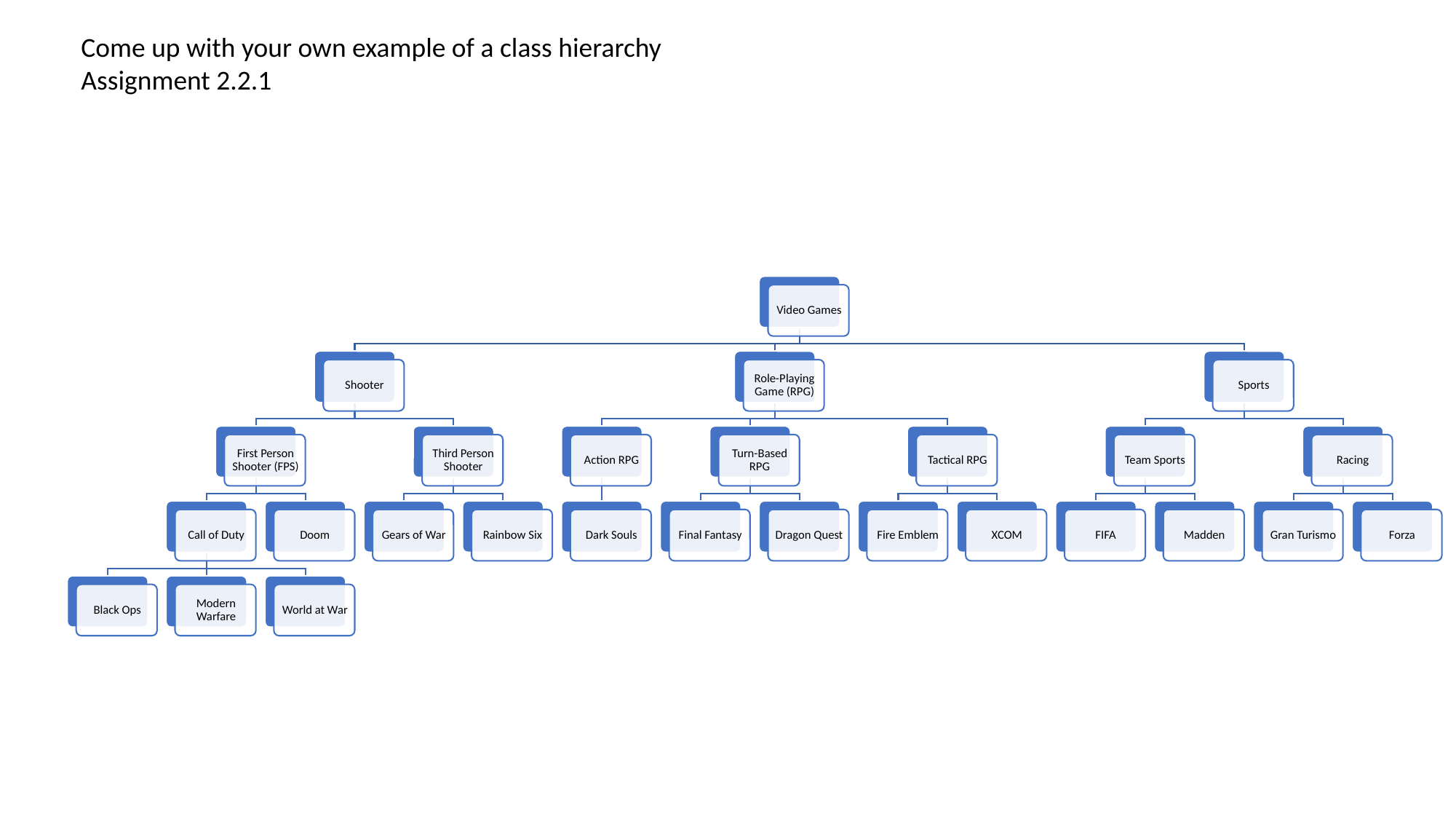

Come up with your own example of a class hierarchy
Assignment 2.2.1
Video Games
Shooter
First Person Shooter (FPS)
Call of Duty
Black Ops
Modern Warfare
World at War
Doom
Third Person Shooter
Gears of War
Rainbow Six
Role-Playing Game (RPG)
Action RPG
Dark Souls
Turn-Based RPG
Final Fantasy
Dragon Quest
Tactical RPG
Fire Emblem
XCOM
Sports
Team Sports
FIFA
Madden
Racing
Gran Turismo
Forza